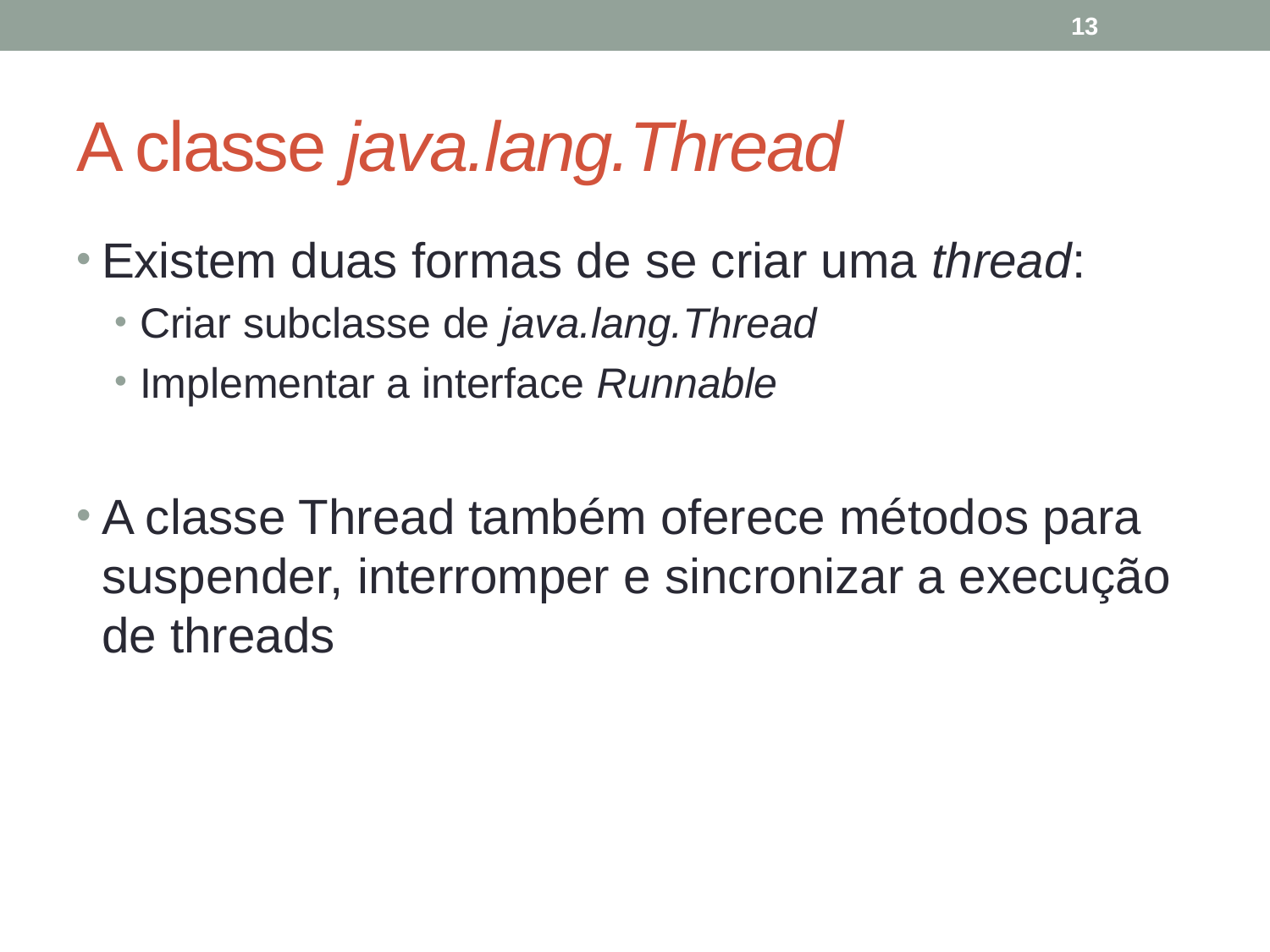

13
# A classe java.lang.Thread
Existem duas formas de se criar uma thread:
Criar subclasse de java.lang.Thread
Implementar a interface Runnable

A classe Thread também oferece métodos para suspender, interromper e sincronizar a execução de threads